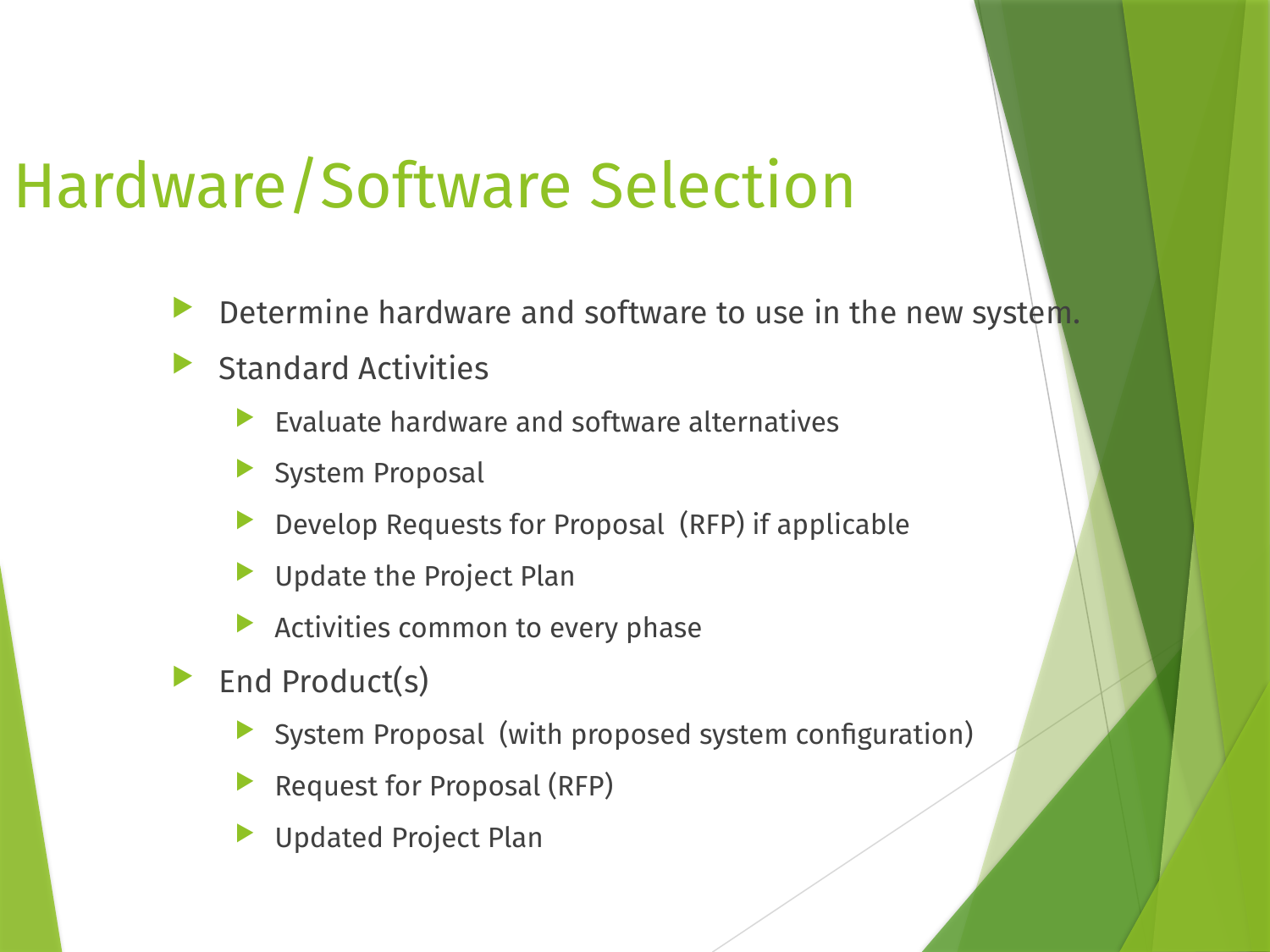

# Hardware/Software Selection
Determine hardware and software to use in the new system.
Standard Activities
Evaluate hardware and software alternatives
System Proposal
Develop Requests for Proposal  (RFP) if applicable
Update the Project Plan
Activities common to every phase
End Product(s)
System Proposal  (with proposed system configuration)
Request for Proposal (RFP)
Updated Project Plan